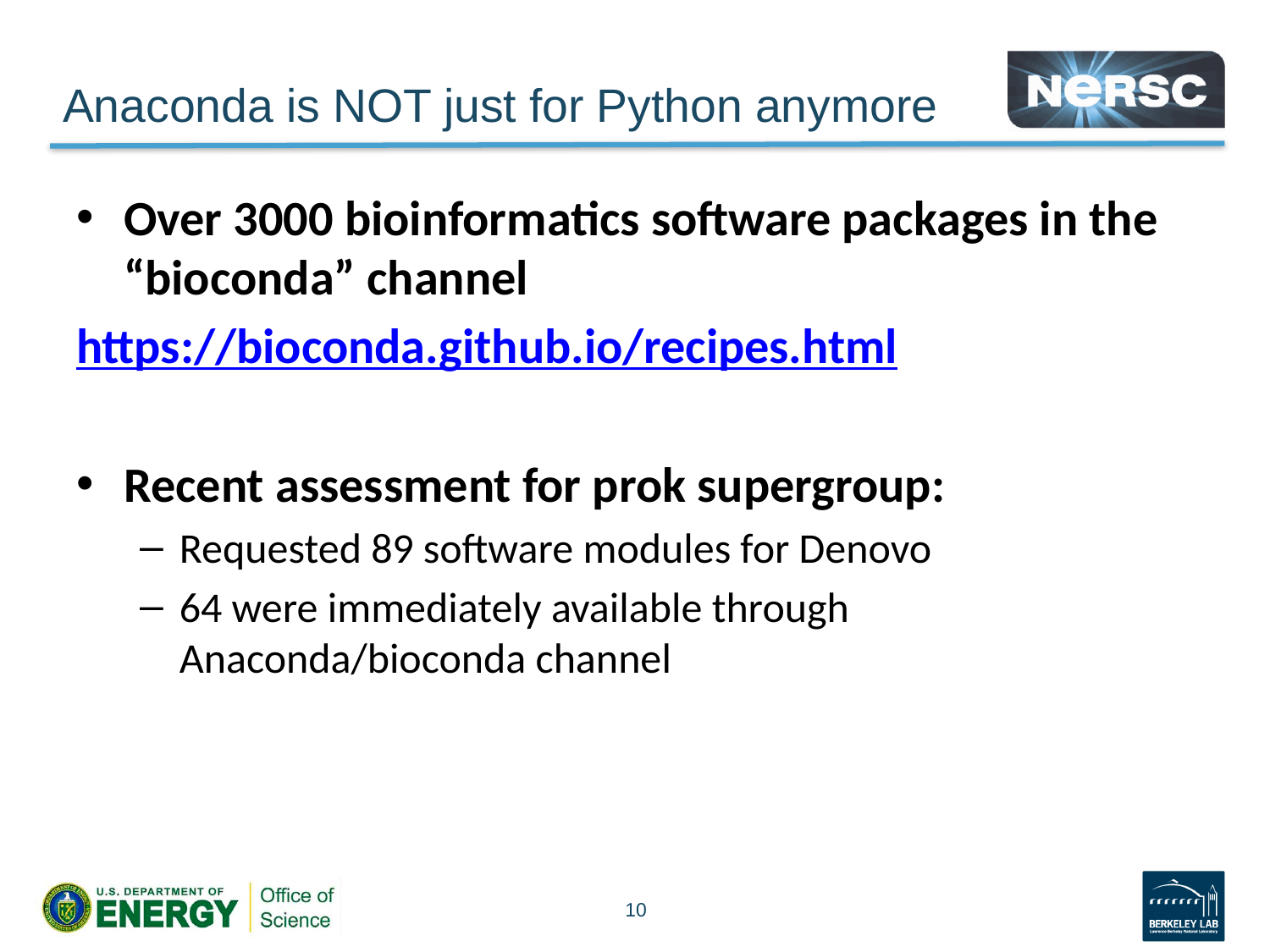

# Anaconda is NOT just for Python anymore
Over 3000 bioinformatics software packages in the “bioconda” channel
https://bioconda.github.io/recipes.html

Recent assessment for prok supergroup:
Requested 89 software modules for Denovo
64 were immediately available through Anaconda/bioconda channel

10